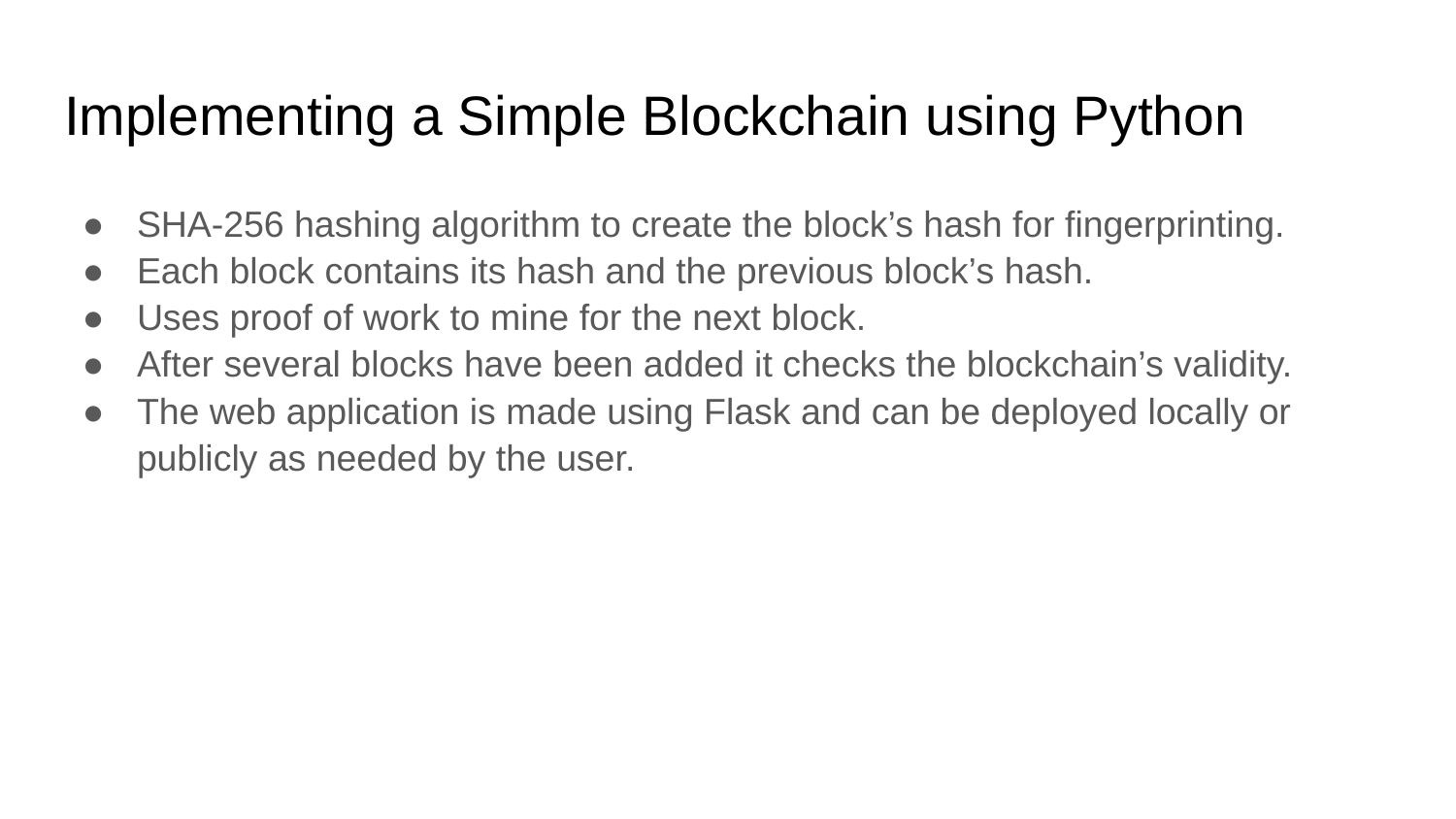

# Implementing a Simple Blockchain using Python
SHA-256 hashing algorithm to create the block’s hash for fingerprinting.
Each block contains its hash and the previous block’s hash.
Uses proof of work to mine for the next block.
After several blocks have been added it checks the blockchain’s validity.
The web application is made using Flask and can be deployed locally or publicly as needed by the user.